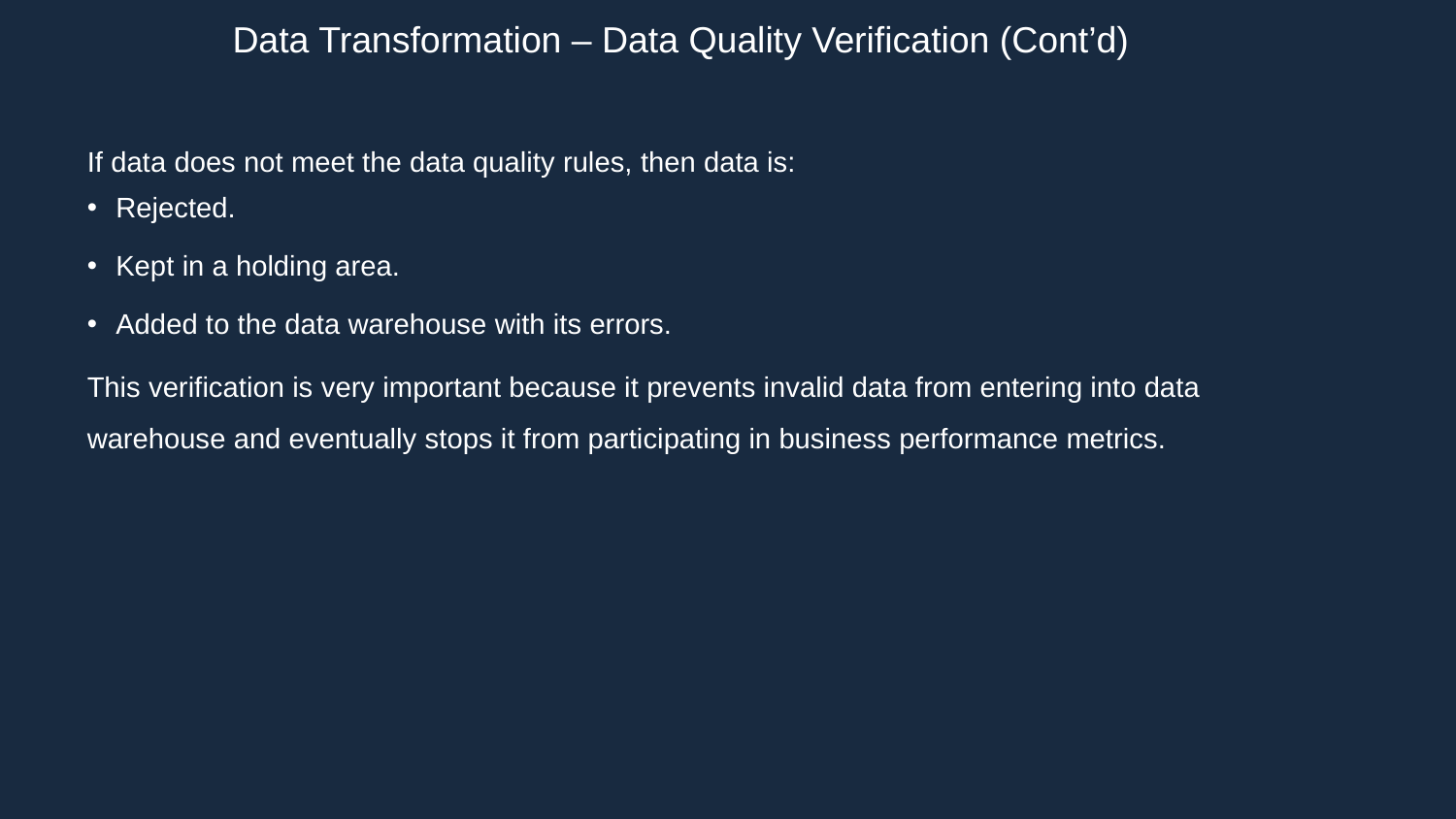

Data Transformation – Data Quality Verification (Cont’d)
If data does not meet the data quality rules, then data is:
Rejected.
Kept in a holding area.
Added to the data warehouse with its errors.
This verification is very important because it prevents invalid data from entering into data warehouse and eventually stops it from participating in business performance metrics.